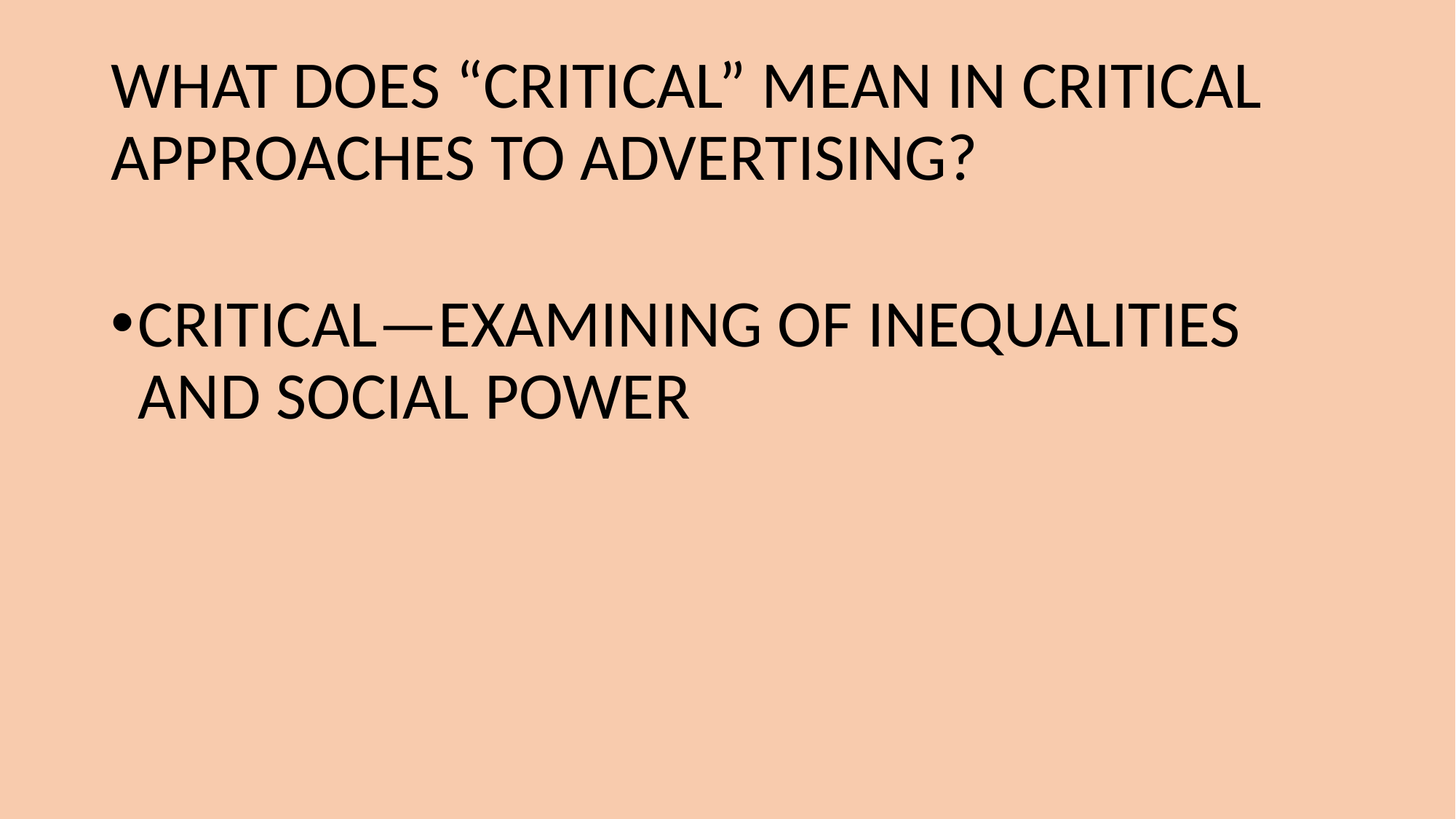

# WHAT DOES “CRITICAL” MEAN IN CRITICAL APPROACHES TO ADVERTISING?

CRITICAL—EXAMINING OF INEQUALITIES AND SOCIAL POWER